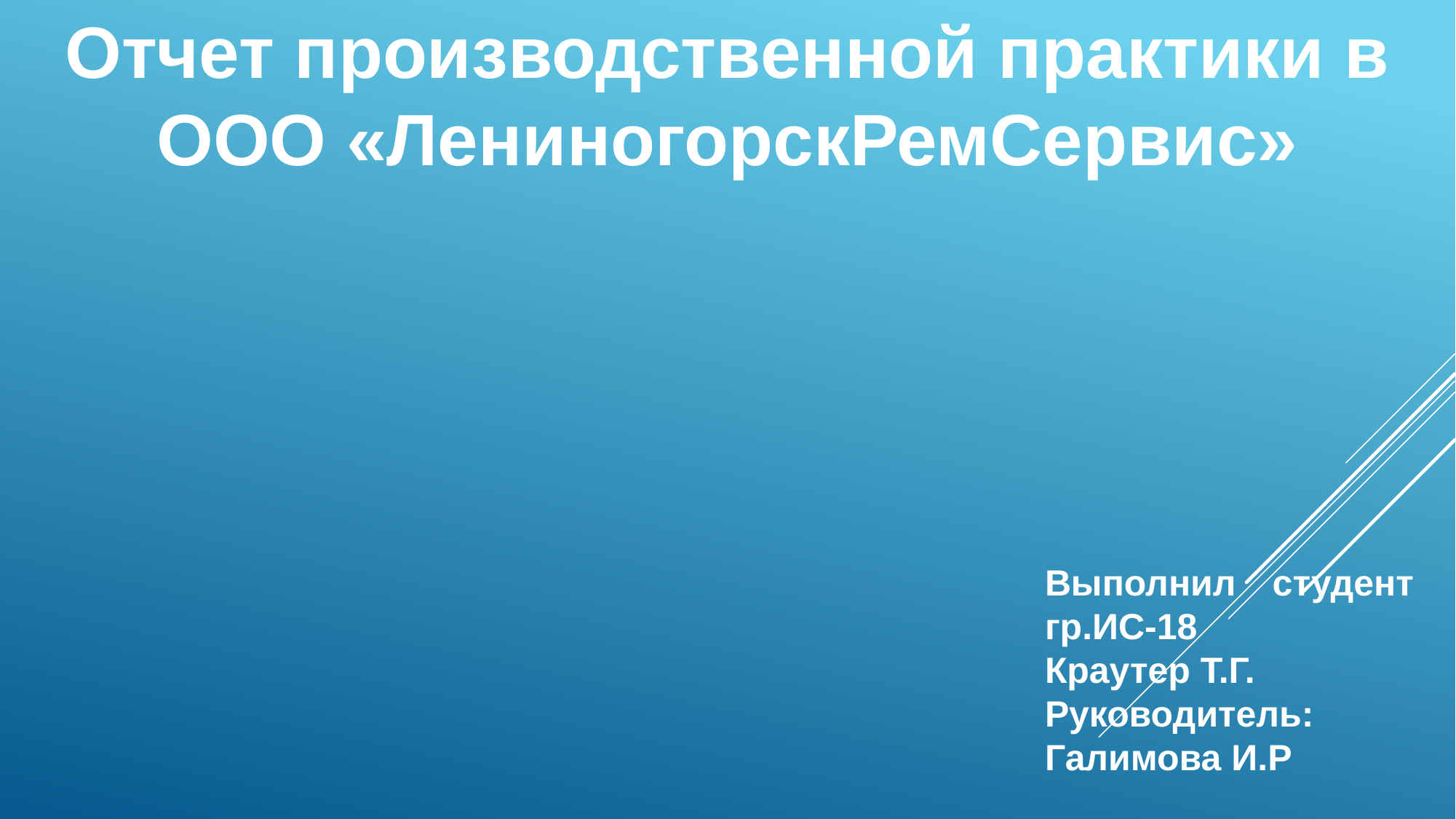

Отчет производственной практики в ООО «ЛениногорскРемСервис»
Выполнил студент гр.ИС-18
Краутер Т.Г.
Руководитель:
Галимова И.Р